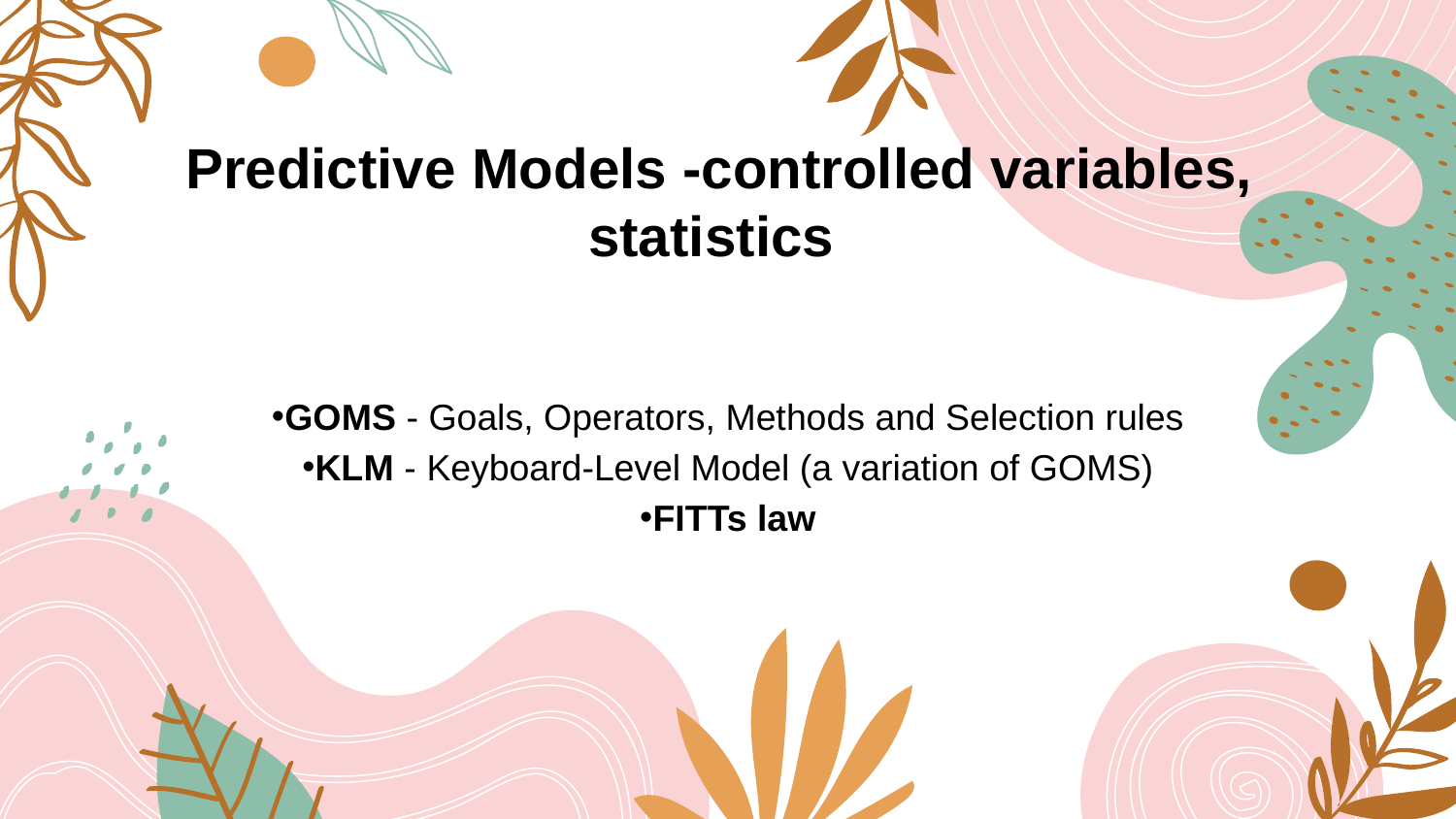

# Predictive Models -controlled variables, statistics
GOMS - Goals, Operators, Methods and Selection rules
KLM - Keyboard-Level Model (a variation of GOMS)
FITTs law